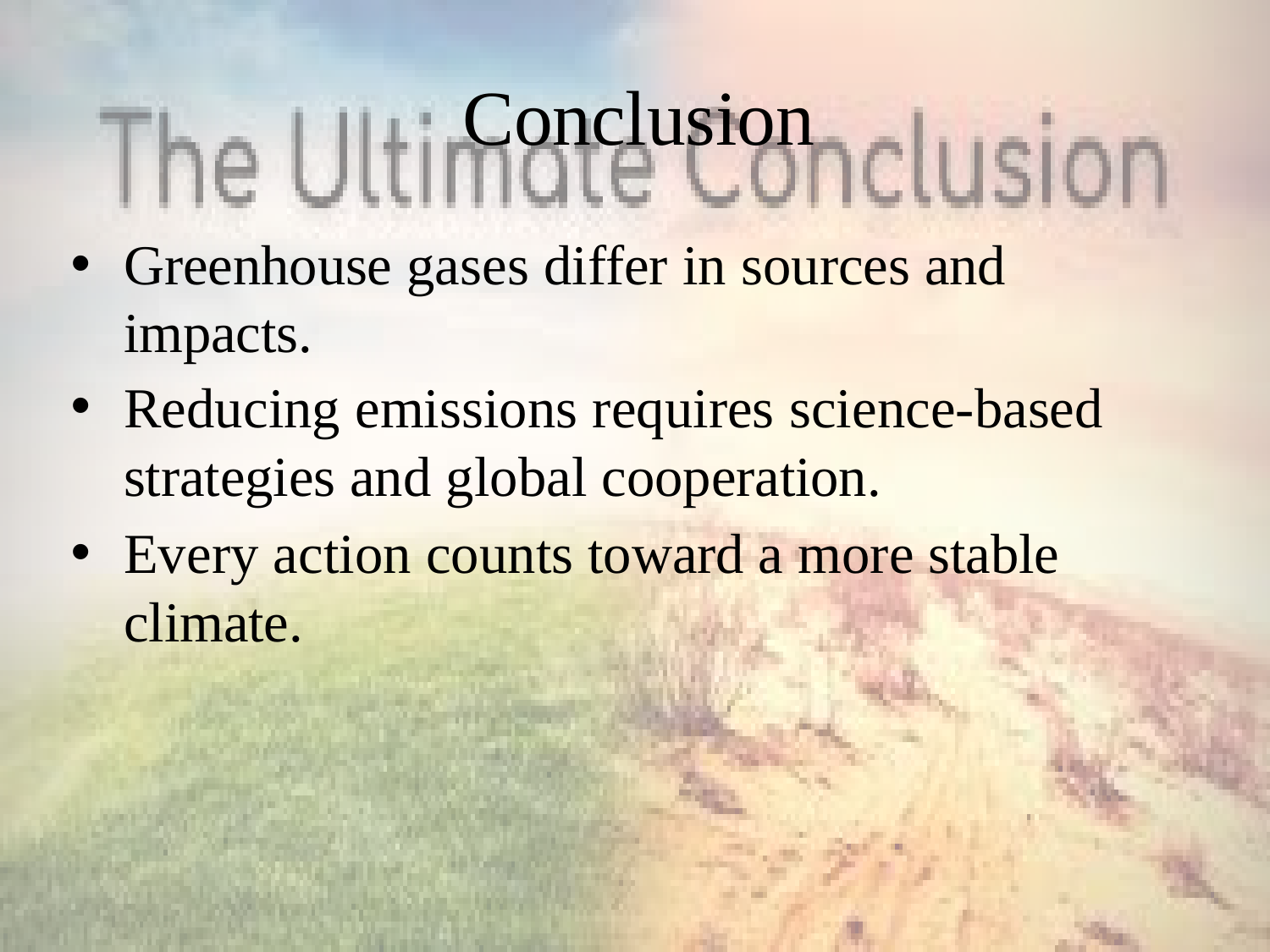

# Conclusion
Greenhouse gases differ in sources and impacts.
Reducing emissions requires science-based strategies and global cooperation.
Every action counts toward a more stable climate.